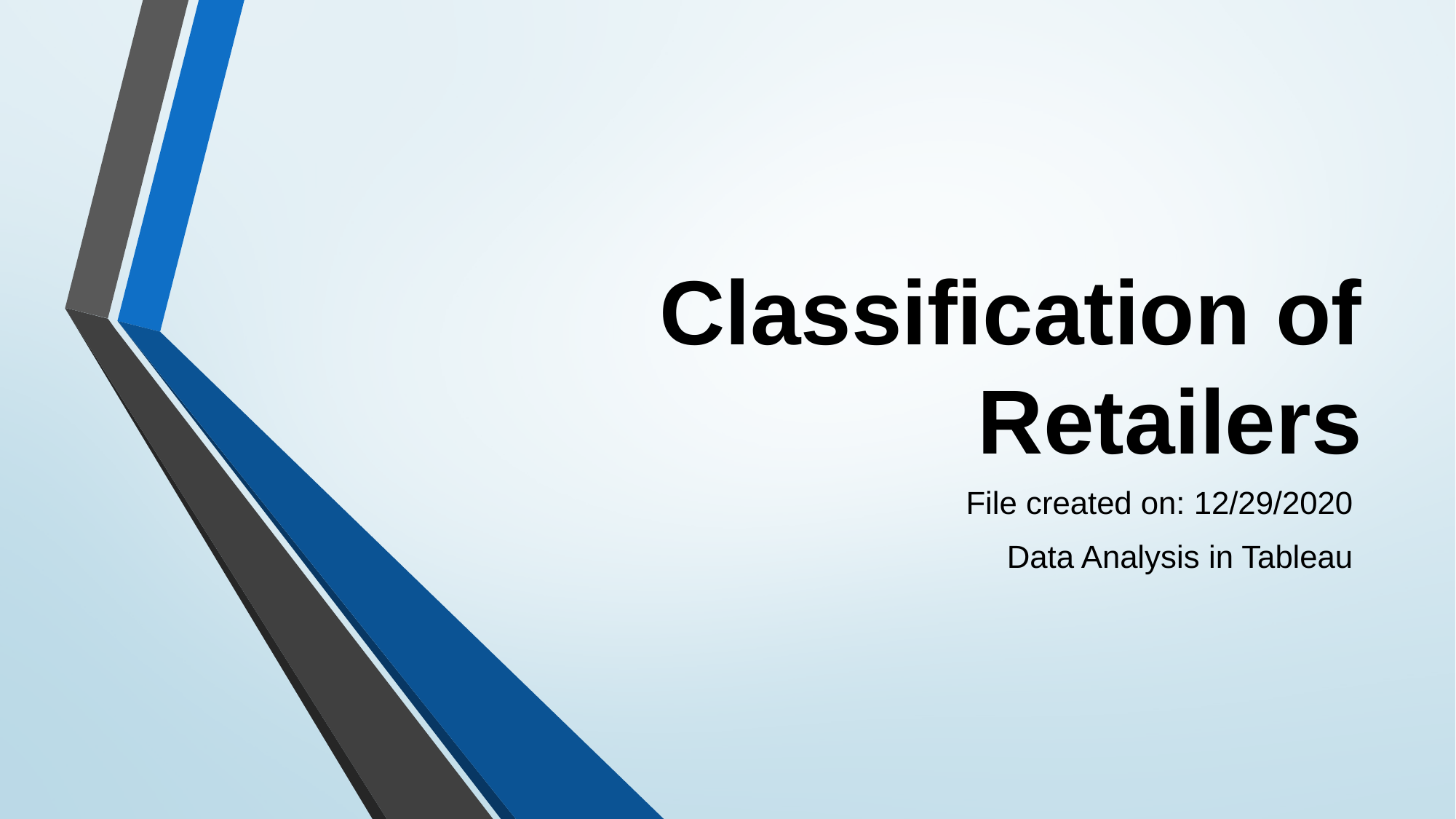

# Classification of Retailers
File created on: 12/29/2020
Data Analysis in Tableau